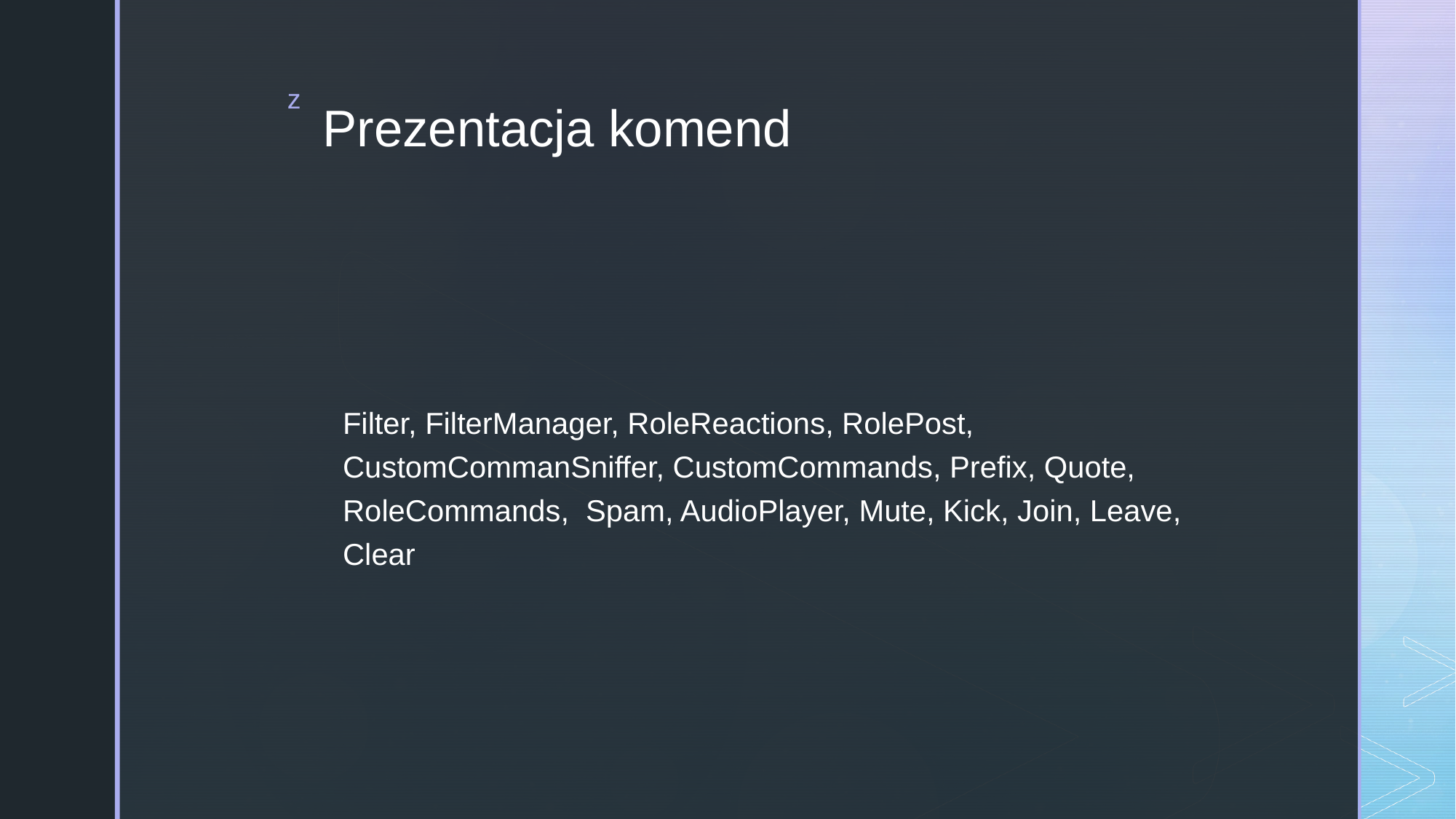

# Prezentacja komend
Filter, FilterManager, RoleReactions, RolePost, CustomCommanSniffer, CustomCommands, Prefix, Quote, RoleCommands,  Spam, AudioPlayer, Mute, Kick, Join, Leave, Clear